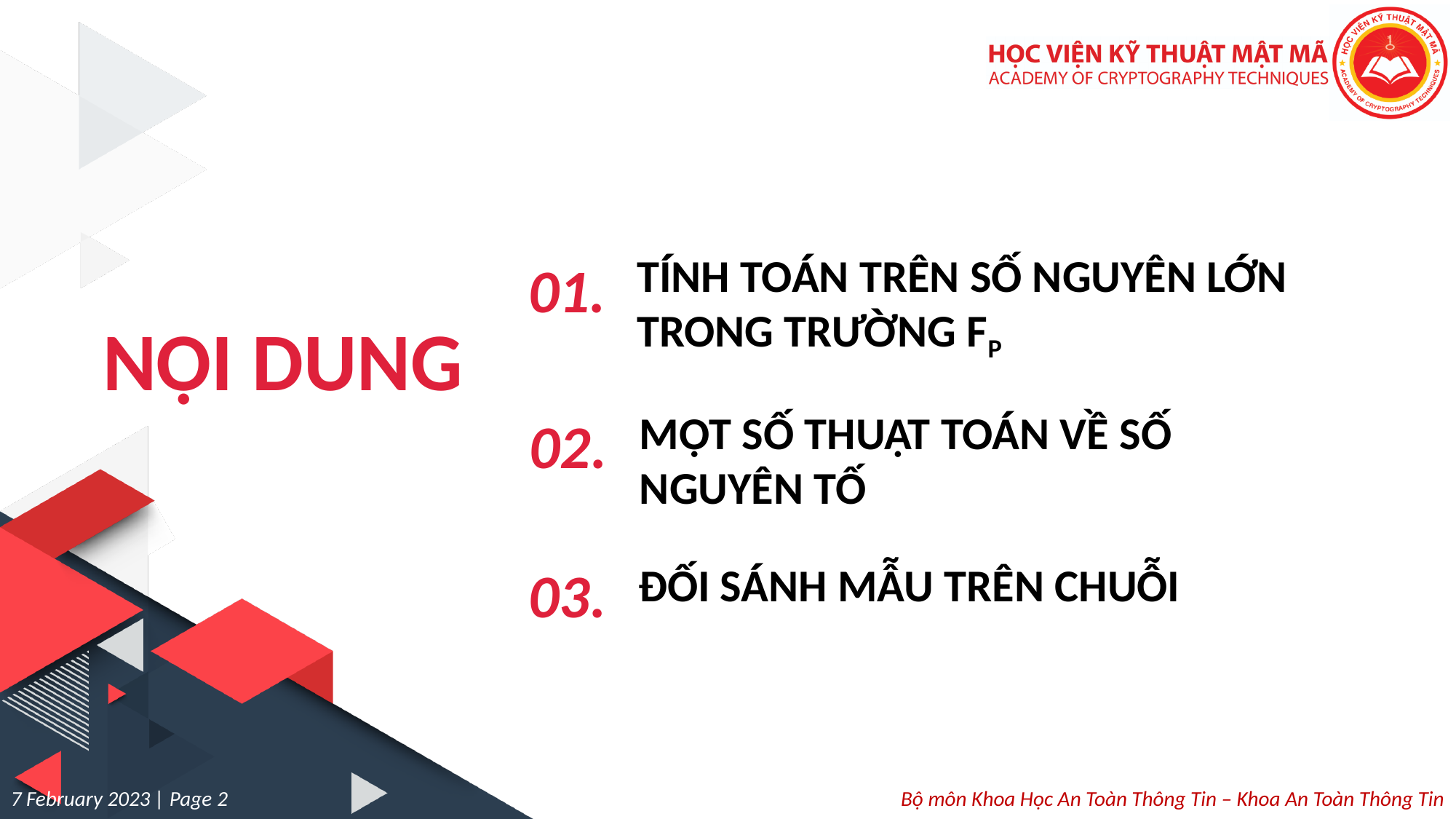

TÍNH TOÁN TRÊN SỐ NGUYÊN LỚN TRONG TRƯỜNG FP
01.
NỘI DUNG
MỘT SỐ THUẬT TOÁN VỀ SỐ NGUYÊN TỐ
02.
ĐỐI SÁNH MẪU TRÊN CHUỖI
03.